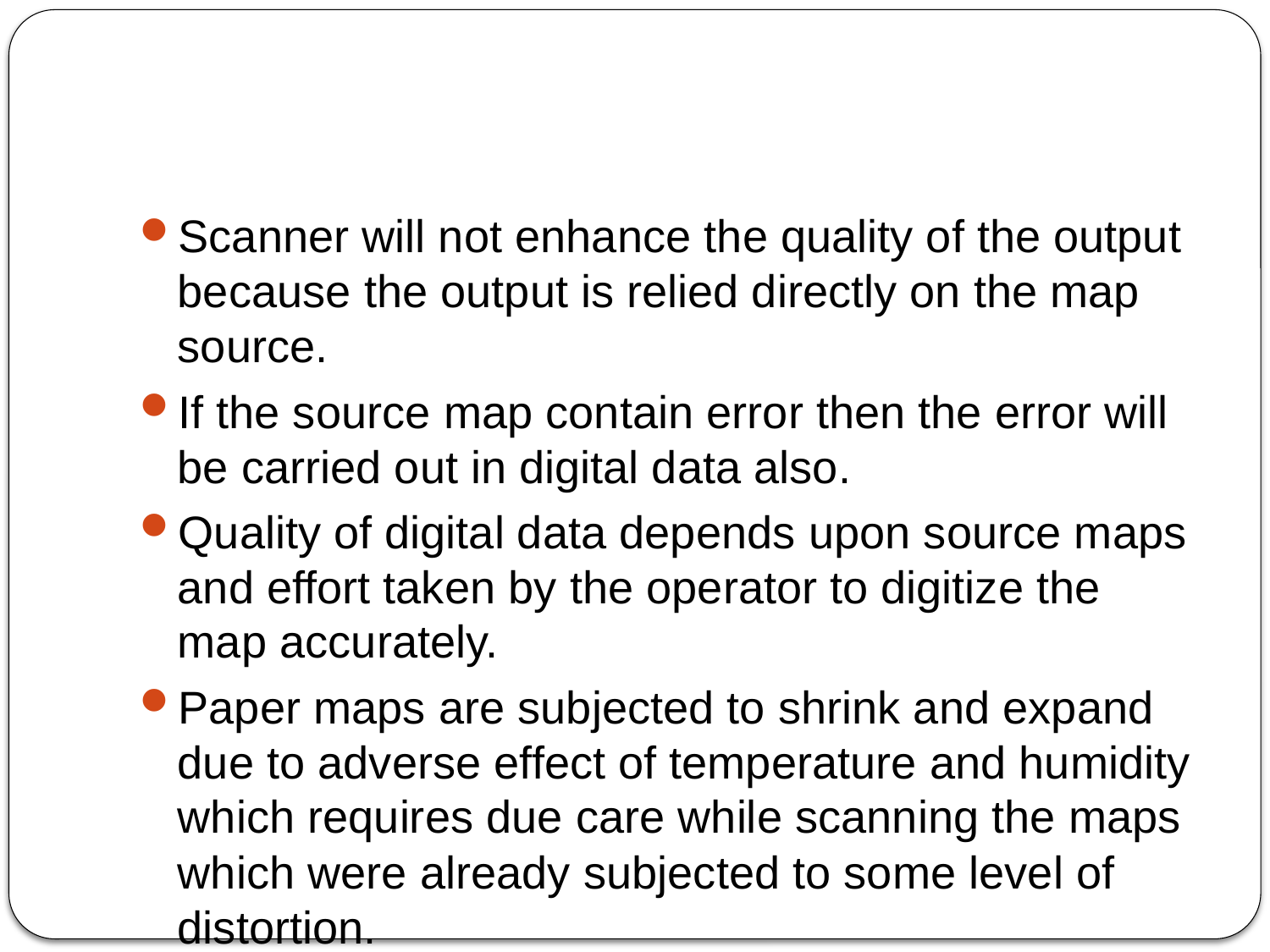

#
Scanner will not enhance the quality of the output because the output is relied directly on the map source.
If the source map contain error then the error will be carried out in digital data also.
Quality of digital data depends upon source maps and effort taken by the operator to digitize the map accurately.
Paper maps are subjected to shrink and expand due to adverse effect of temperature and humidity which requires due care while scanning the maps which were already subjected to some level of distortion.